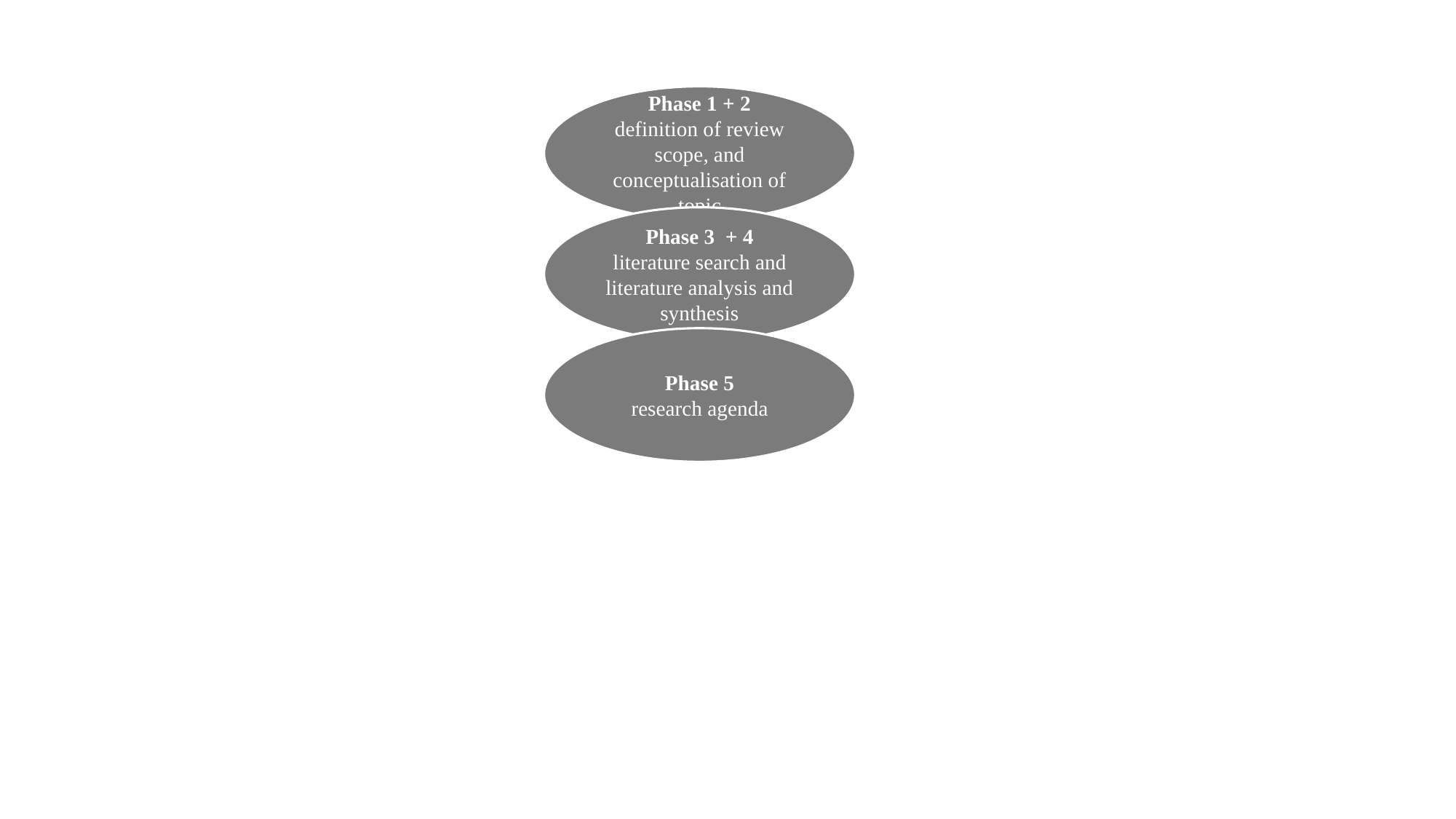

Phase 1 + 2
definition of review scope, and conceptualisation of topic
Phase 3  + 4
literature search and literature analysis and synthesis
Phase 5
research agenda